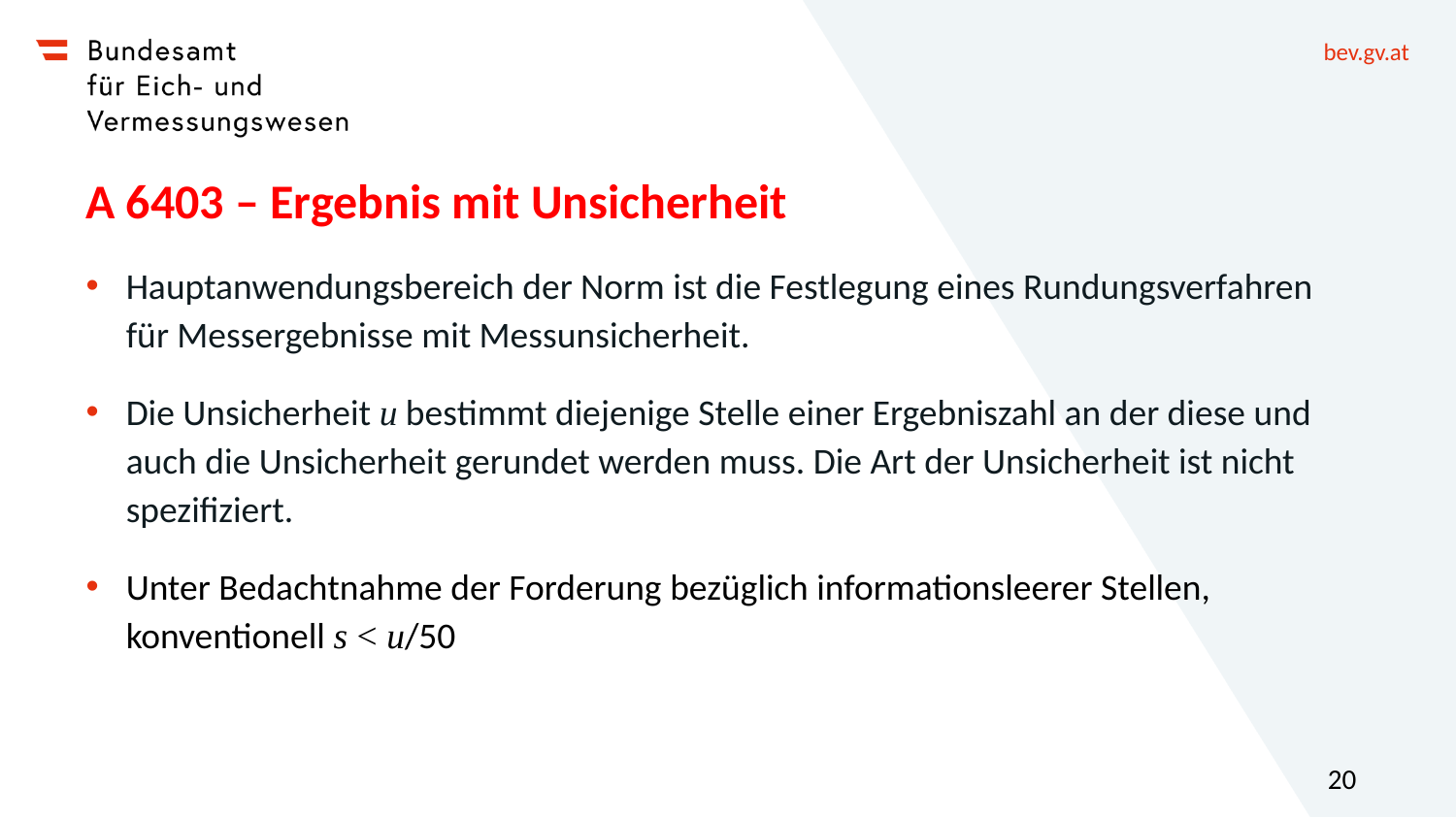

# A 6403 – Ergebnis mit Unsicherheit
Hauptanwendungsbereich der Norm ist die Festlegung eines Rundungsverfahren für Messergebnisse mit Messunsicherheit.
Die Unsicherheit u bestimmt diejenige Stelle einer Ergebniszahl an der diese und auch die Unsicherheit gerundet werden muss. Die Art der Unsicherheit ist nicht spezifiziert.
Unter Bedachtnahme der Forderung bezüglich informationsleerer Stellen, konventionell s < u/50

20